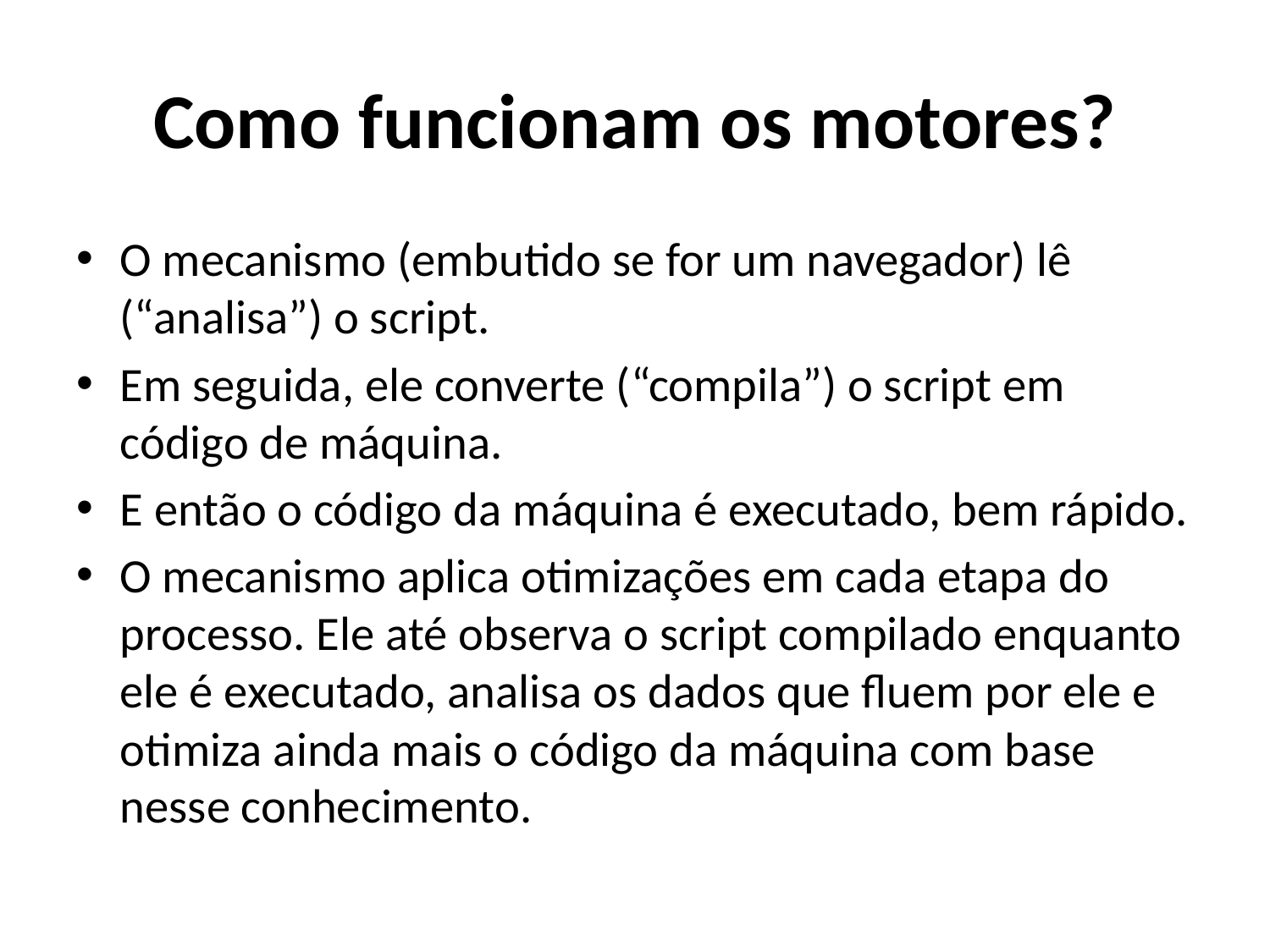

# Como funcionam os motores?
O mecanismo (embutido se for um navegador) lê (“analisa”) o script.
Em seguida, ele converte (“compila”) o script em código de máquina.
E então o código da máquina é executado, bem rápido.
O mecanismo aplica otimizações em cada etapa do processo. Ele até observa o script compilado enquanto ele é executado, analisa os dados que fluem por ele e otimiza ainda mais o código da máquina com base nesse conhecimento.